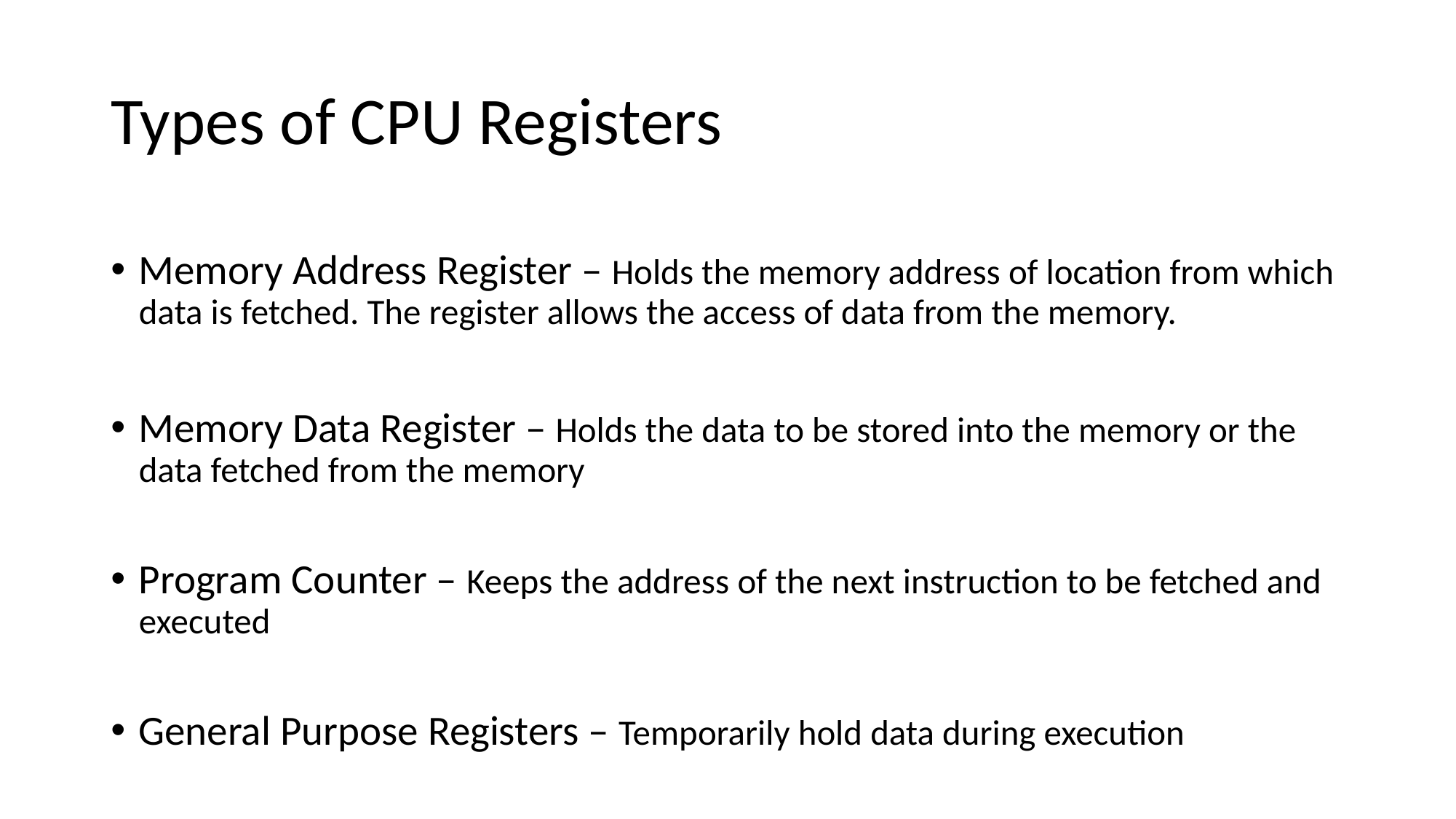

# Types of CPU Registers
Memory Address Register – Holds the memory address of location from which data is fetched. The register allows the access of data from the memory.

Memory Data Register – Holds the data to be stored into the memory or the data fetched from the memory

Program Counter – Keeps the address of the next instruction to be fetched and executed

General Purpose Registers – Temporarily hold data during execution